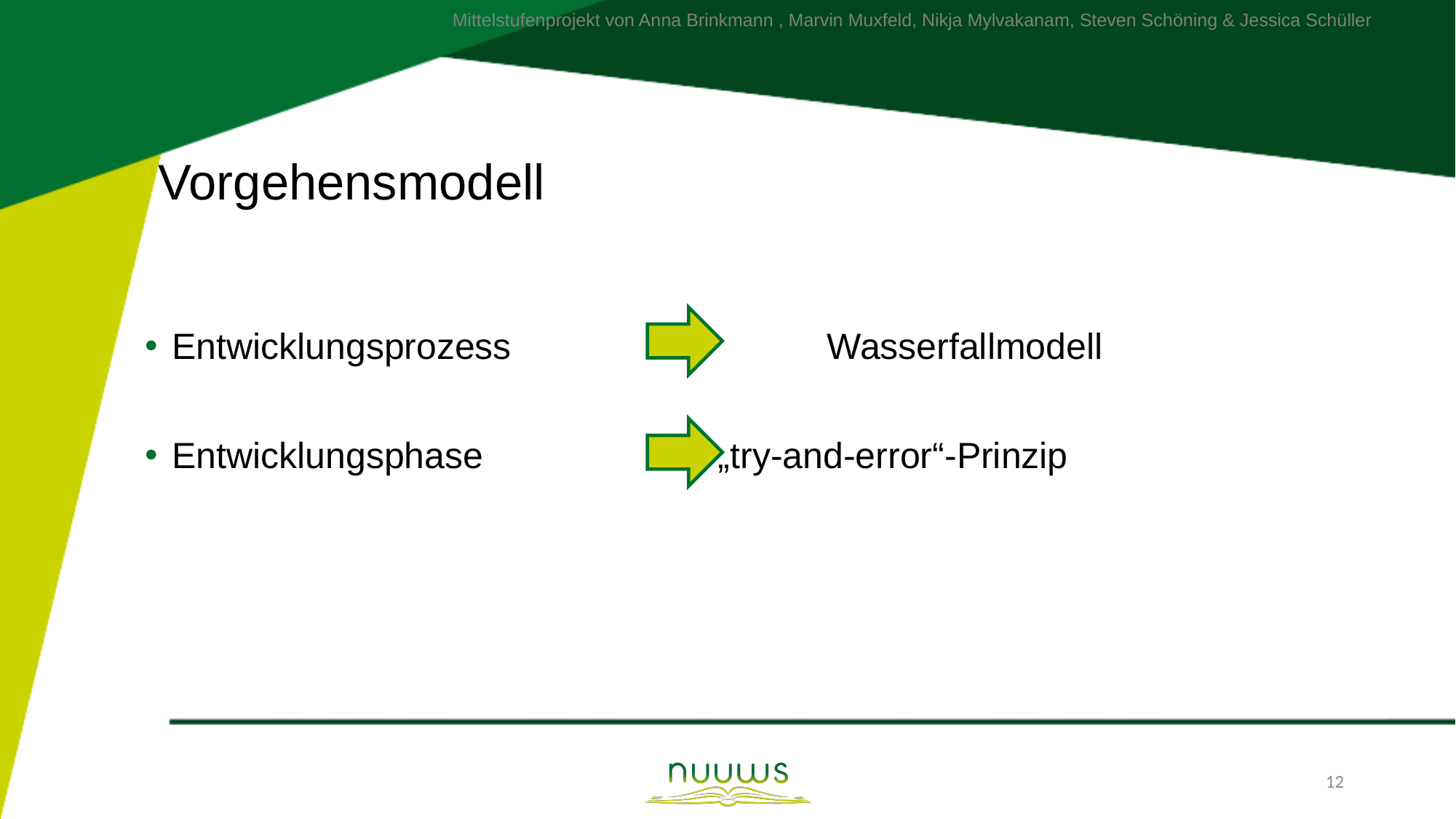

# Vorgehensmodell

Entwicklungsprozess			Wasserfallmodell

Entwicklungsphase			„try-and-error“-Prinzip

12